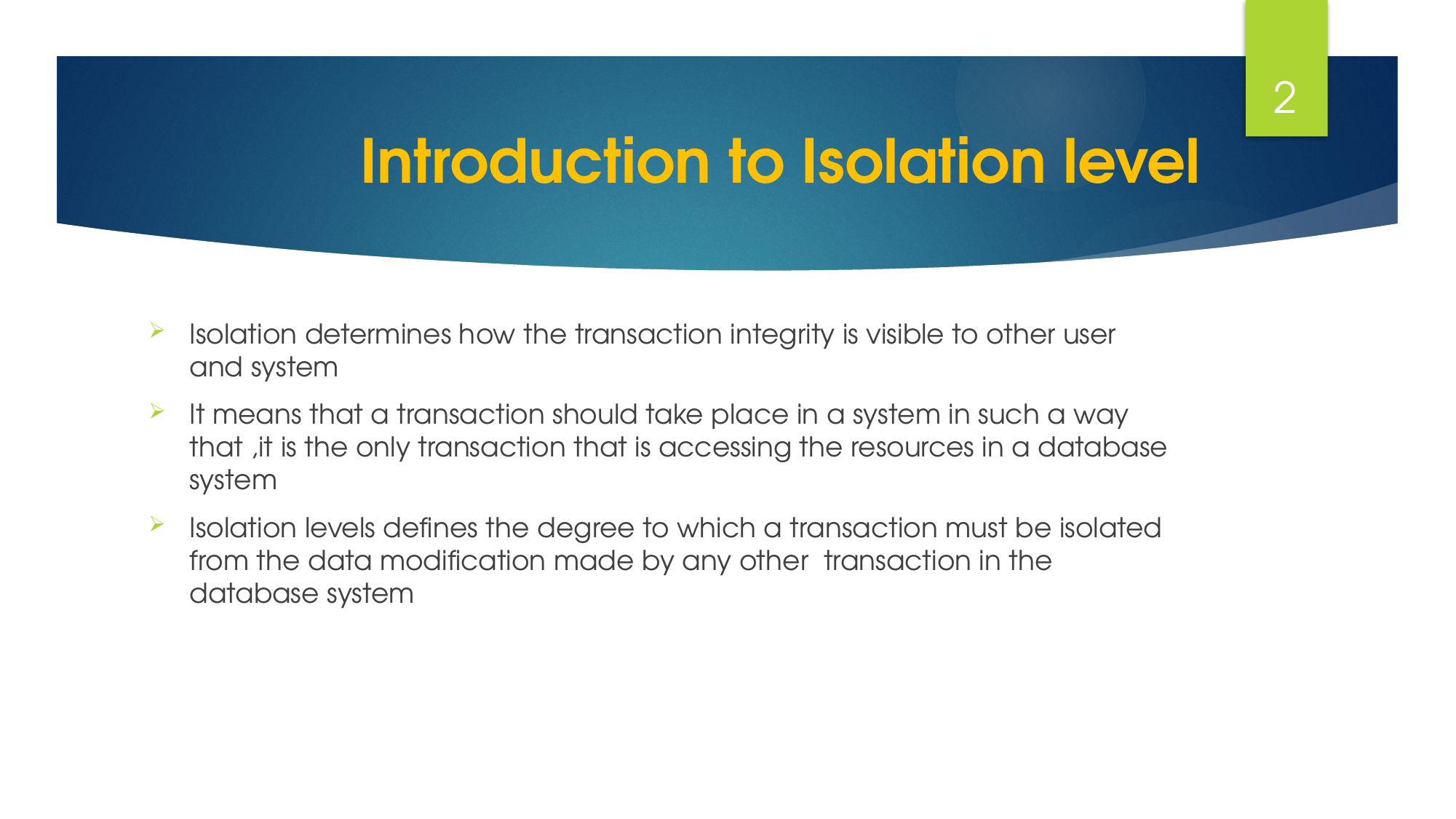

2
# Introduction to Isolation level
Isolation determines how the transaction integrity is visible to other user and system
It means that a transaction should take place in a system in such a way that ,it is the only transaction that is accessing the resources in a database system
Isolation levels defines the degree to which a transaction must be isolated from the data modification made by any other  transaction in the database system